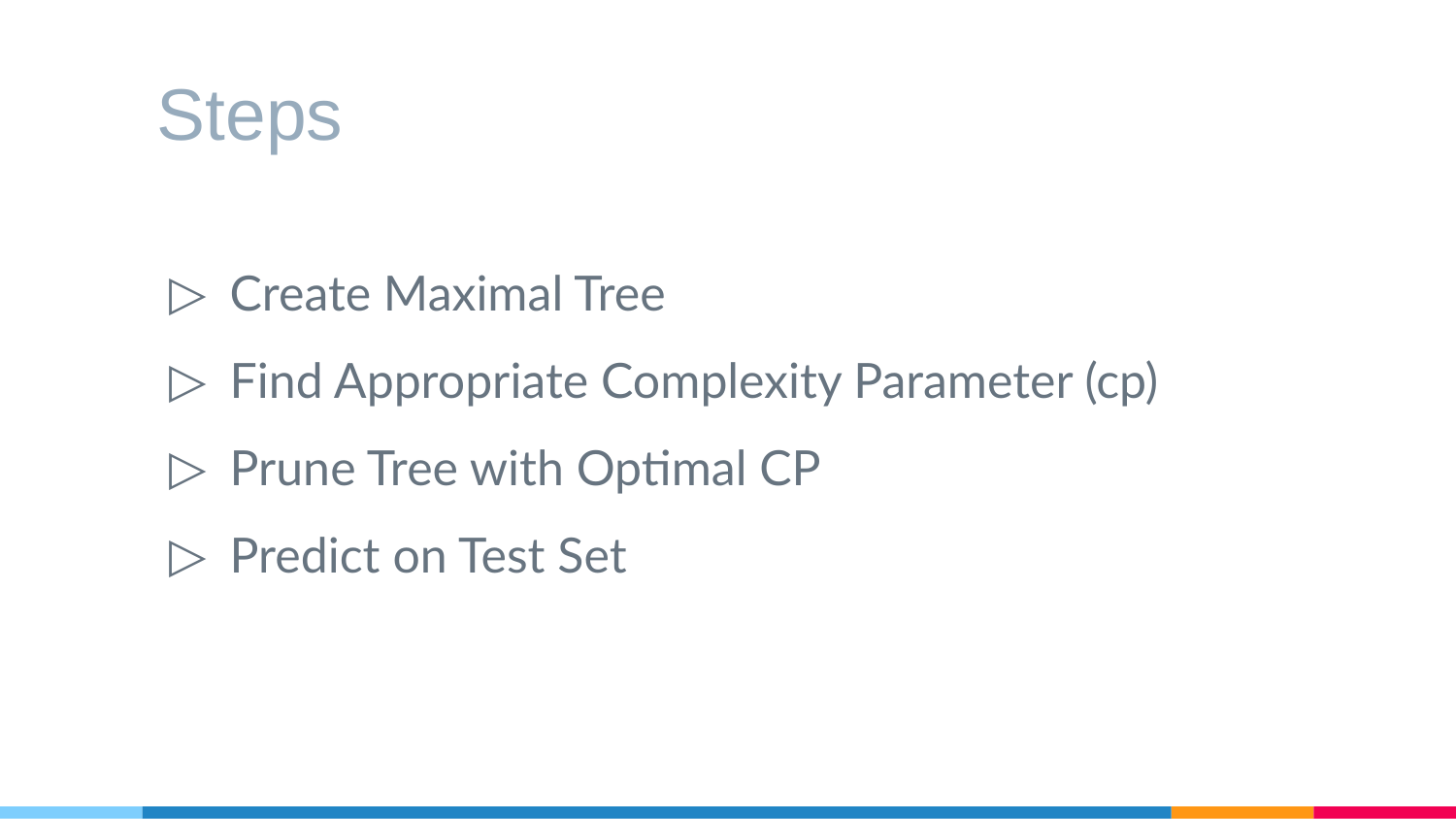

# Steps
Create Maximal Tree
Find Appropriate Complexity Parameter (cp)
Prune Tree with Optimal CP
Predict on Test Set